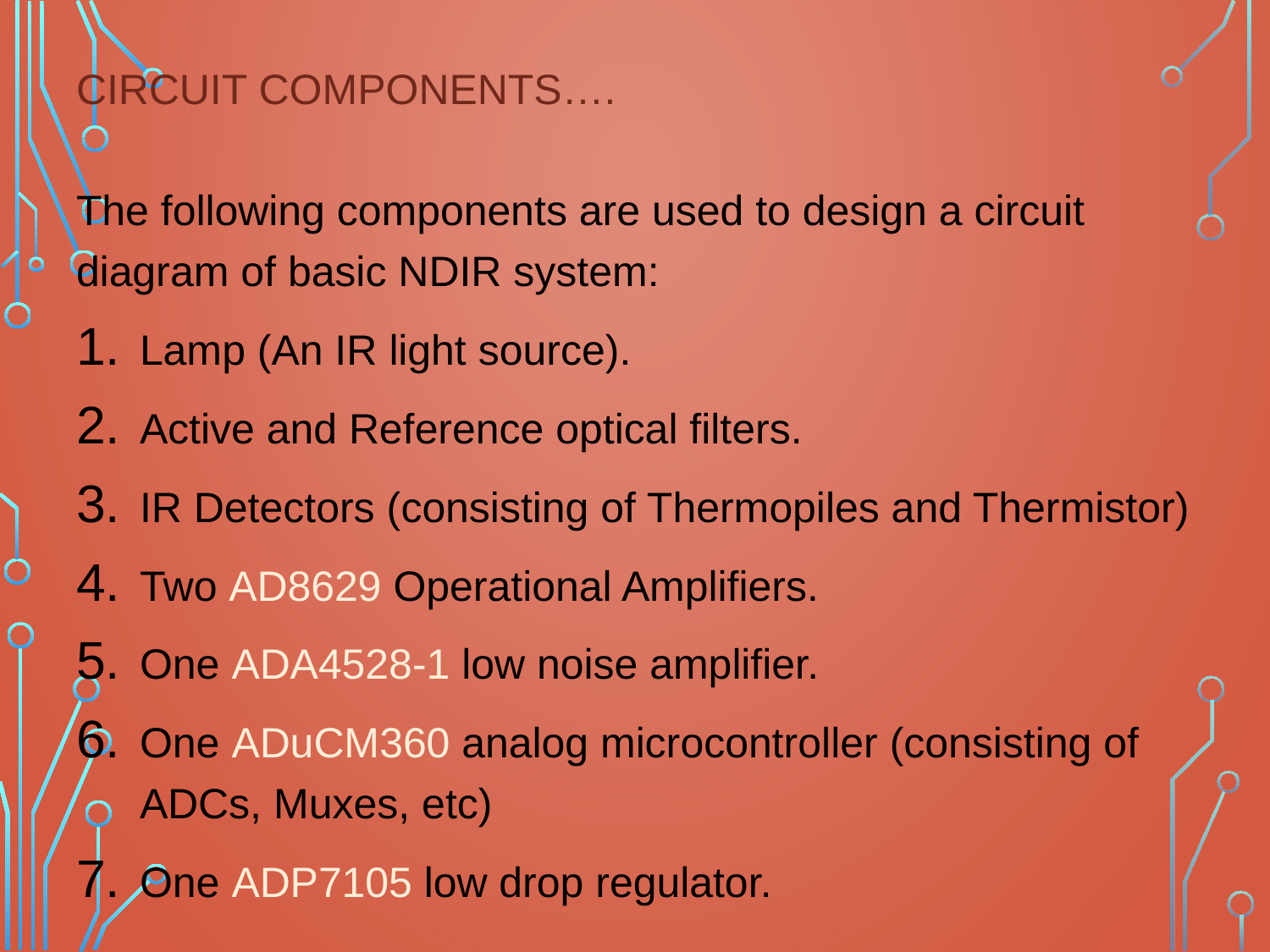

# Circuit Components….
The following components are used to design a circuit diagram of basic NDIR system:
Lamp (An IR light source).
Active and Reference optical filters.
IR Detectors (consisting of Thermopiles and Thermistor)
Two AD8629 Operational Amplifiers.
One ADA4528-1 low noise amplifier.
One ADuCM360 analog microcontroller (consisting of ADCs, Muxes, etc)
One ADP7105 low drop regulator.